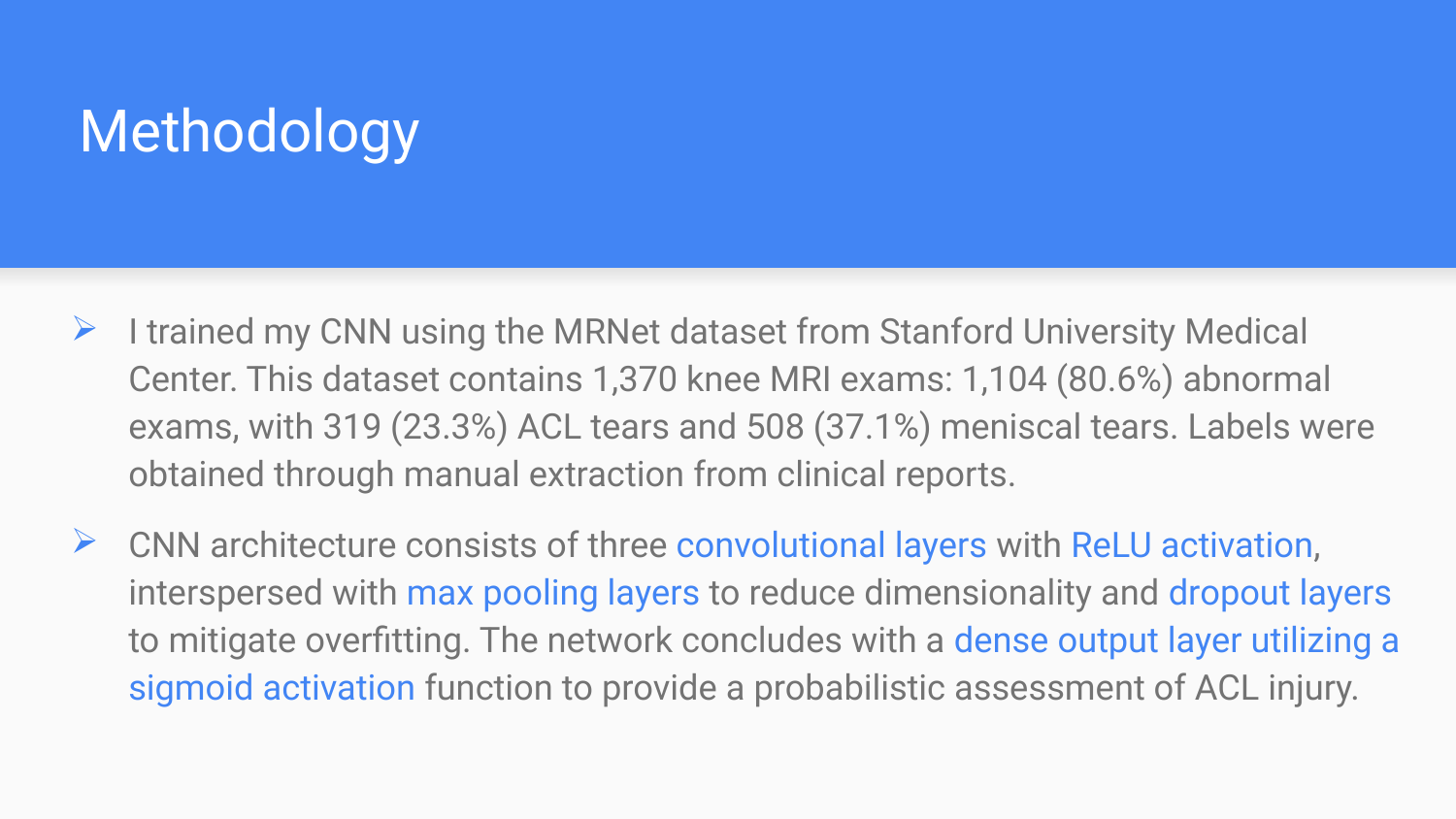

# Methodology
I trained my CNN using the MRNet dataset from Stanford University Medical Center. This dataset contains 1,370 knee MRI exams: 1,104 (80.6%) abnormal exams, with 319 (23.3%) ACL tears and 508 (37.1%) meniscal tears. Labels were obtained through manual extraction from clinical reports.
CNN architecture consists of three convolutional layers with ReLU activation, interspersed with max pooling layers to reduce dimensionality and dropout layers to mitigate overfitting. The network concludes with a dense output layer utilizing a sigmoid activation function to provide a probabilistic assessment of ACL injury.